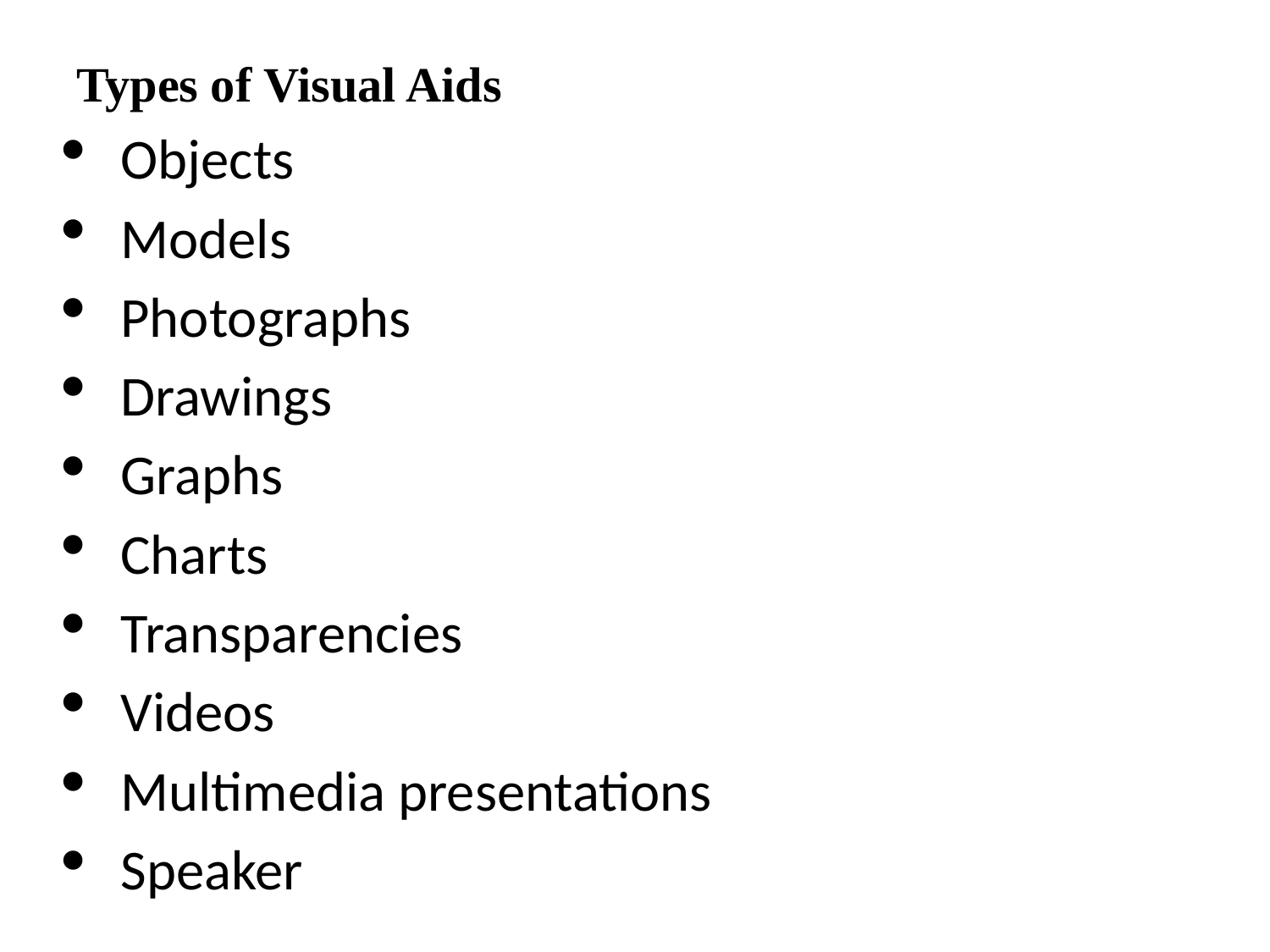

# Types of Visual Aids
Objects
Models
Photographs
Drawings
Graphs
Charts
Transparencies
Videos
Multimedia presentations
Speaker